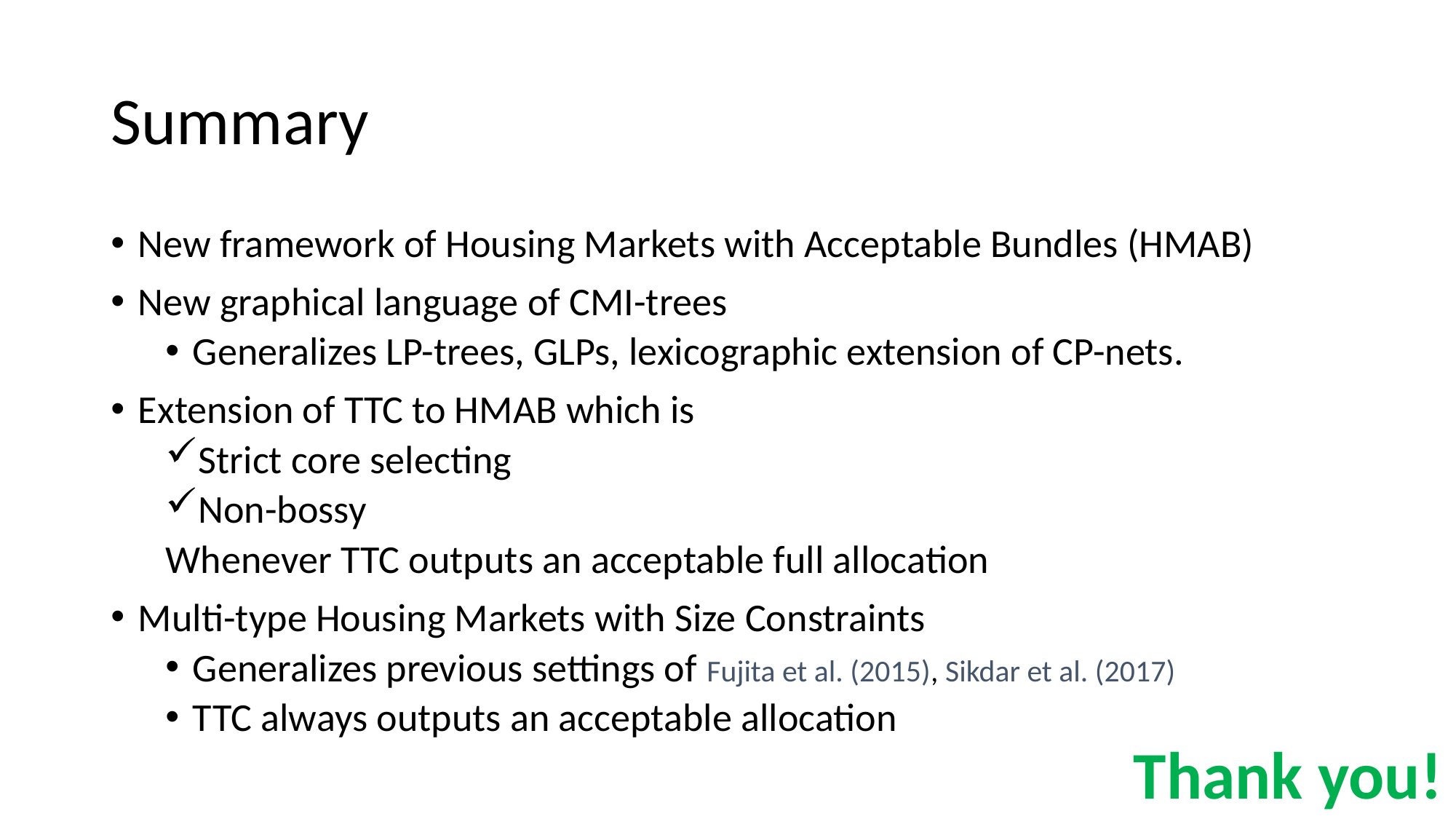

# Summary
New framework of Housing Markets with Acceptable Bundles (HMAB)
New graphical language of CMI-trees
Generalizes LP-trees, GLPs, lexicographic extension of CP-nets.
Extension of TTC to HMAB which is
Strict core selecting
Non-bossy
Whenever TTC outputs an acceptable full allocation
Multi-type Housing Markets with Size Constraints
Generalizes previous settings of Fujita et al. (2015), Sikdar et al. (2017)
TTC always outputs an acceptable allocation
Thank you!